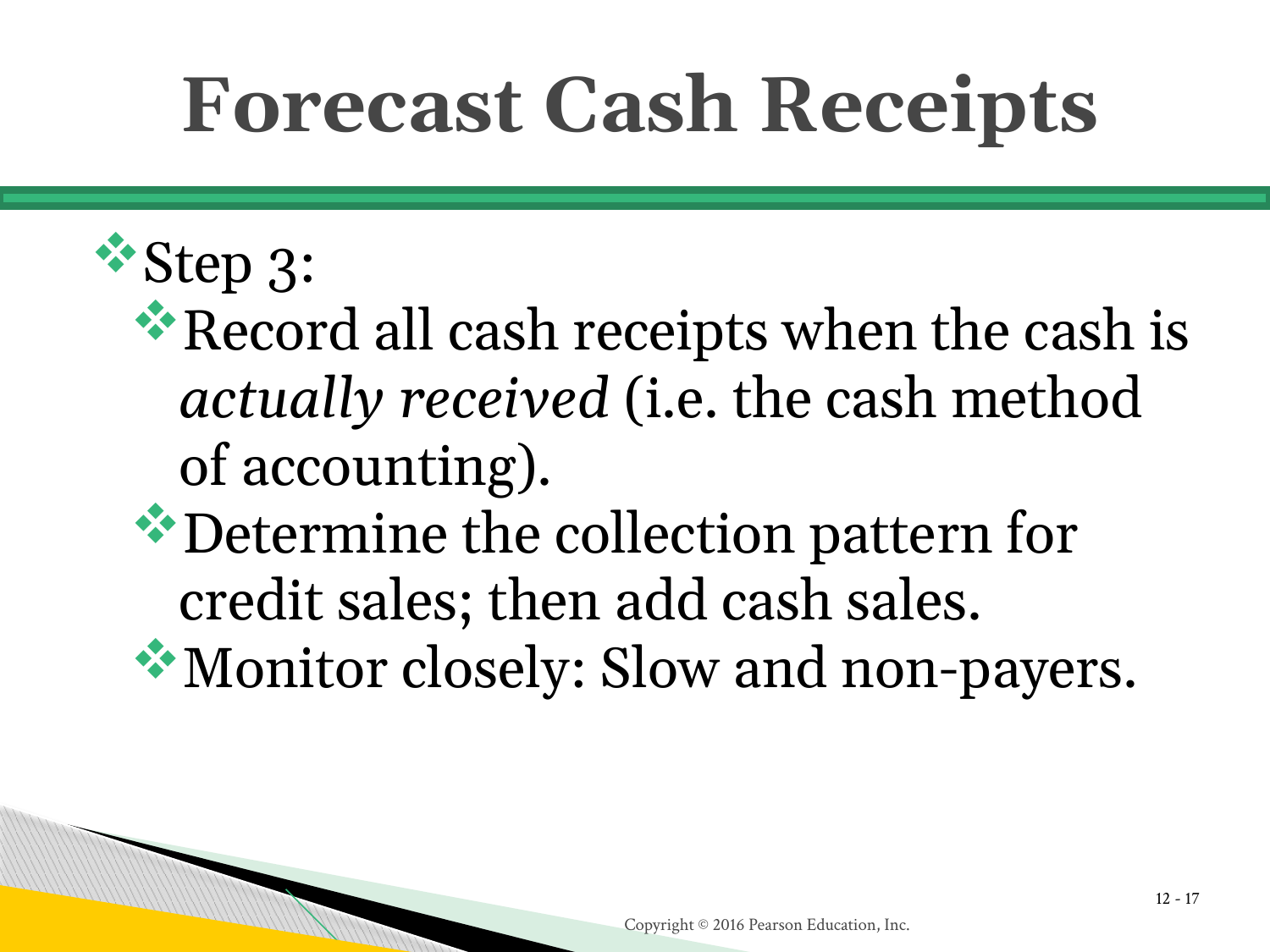

# Forecast Cash Receipts
Step 3:
Record all cash receipts when the cash is actually received (i.e. the cash method of accounting).
Determine the collection pattern for credit sales; then add cash sales.
Monitor closely: Slow and non-payers.

12 - 17
Copyright © 2016 Pearson Education, Inc.